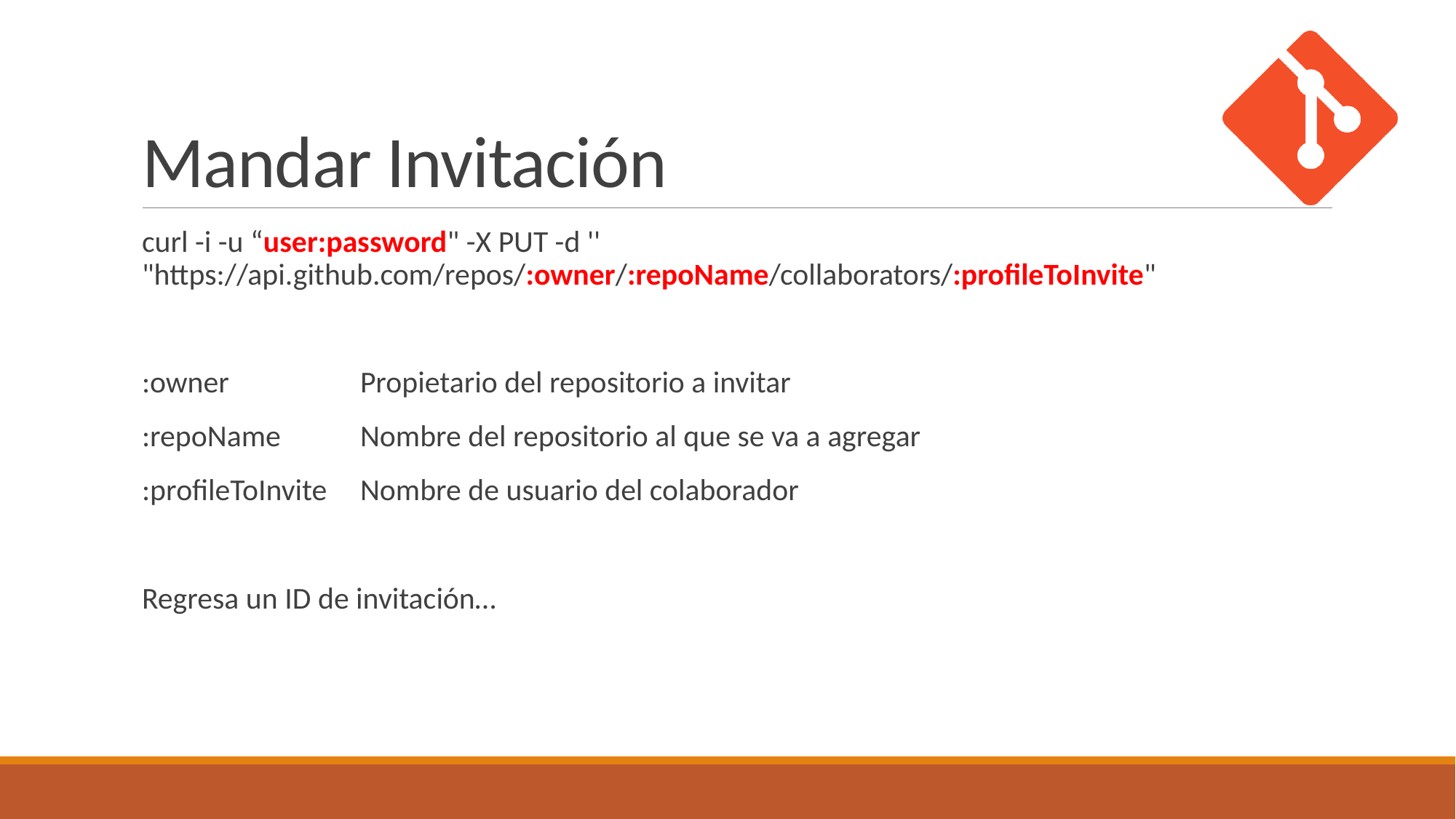

# Mandar Invitación
curl -i -u “user:password" -X PUT -d '' "https://api.github.com/repos/:owner/:repoName/collaborators/:profileToInvite"

:owner		Propietario del repositorio a invitar
:repoName	Nombre del repositorio al que se va a agregar
:profileToInvite	Nombre de usuario del colaborador

Regresa un ID de invitación…